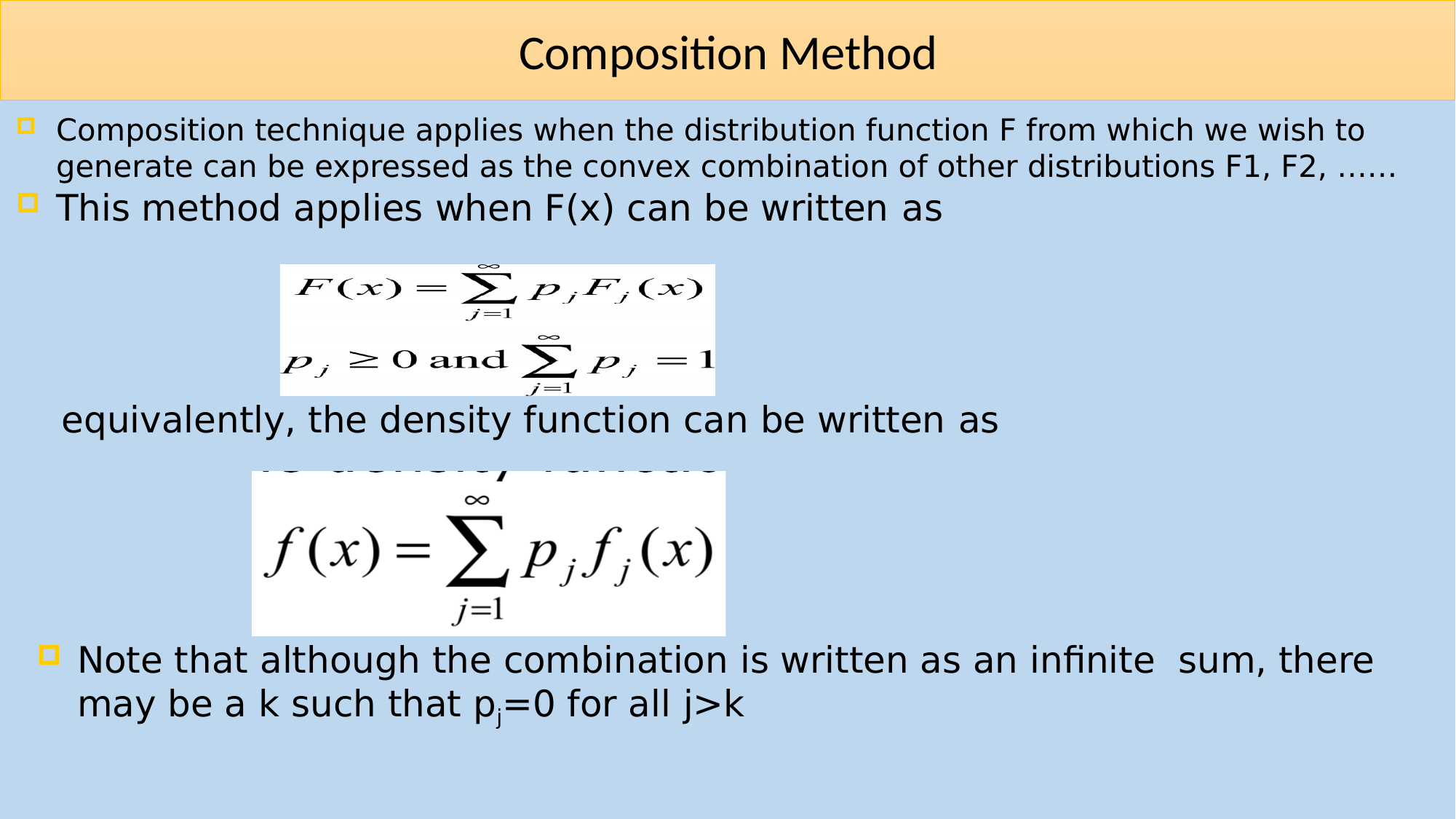

# Composition Method
Composition technique applies when the distribution function F from which we wish to generate can be expressed as the convex combination of other distributions F1, F2, ……
This method applies when F(x) can be written as

equivalently, the density function can be written as

Note that although the combination is written as an infinite  sum, there may be a k such that pj=0 for all j>k